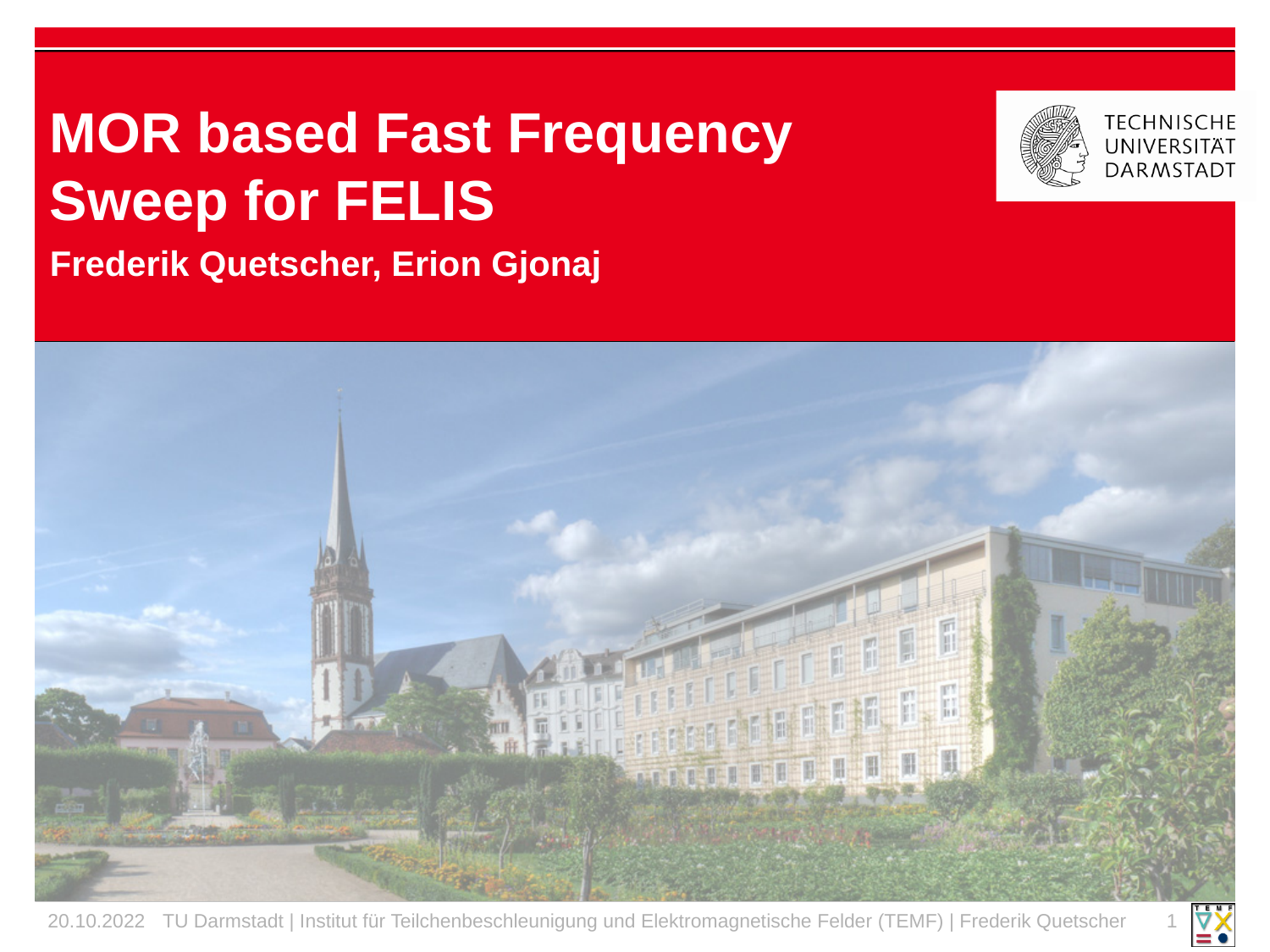

# MOR based Fast Frequency Sweep for FELIS
Frederik Quetscher, Erion Gjonaj
20.10.2022
TU Darmstadt | Institut für Teilchenbeschleunigung und Elektromagnetische Felder (TEMF) | Frederik Quetscher
1